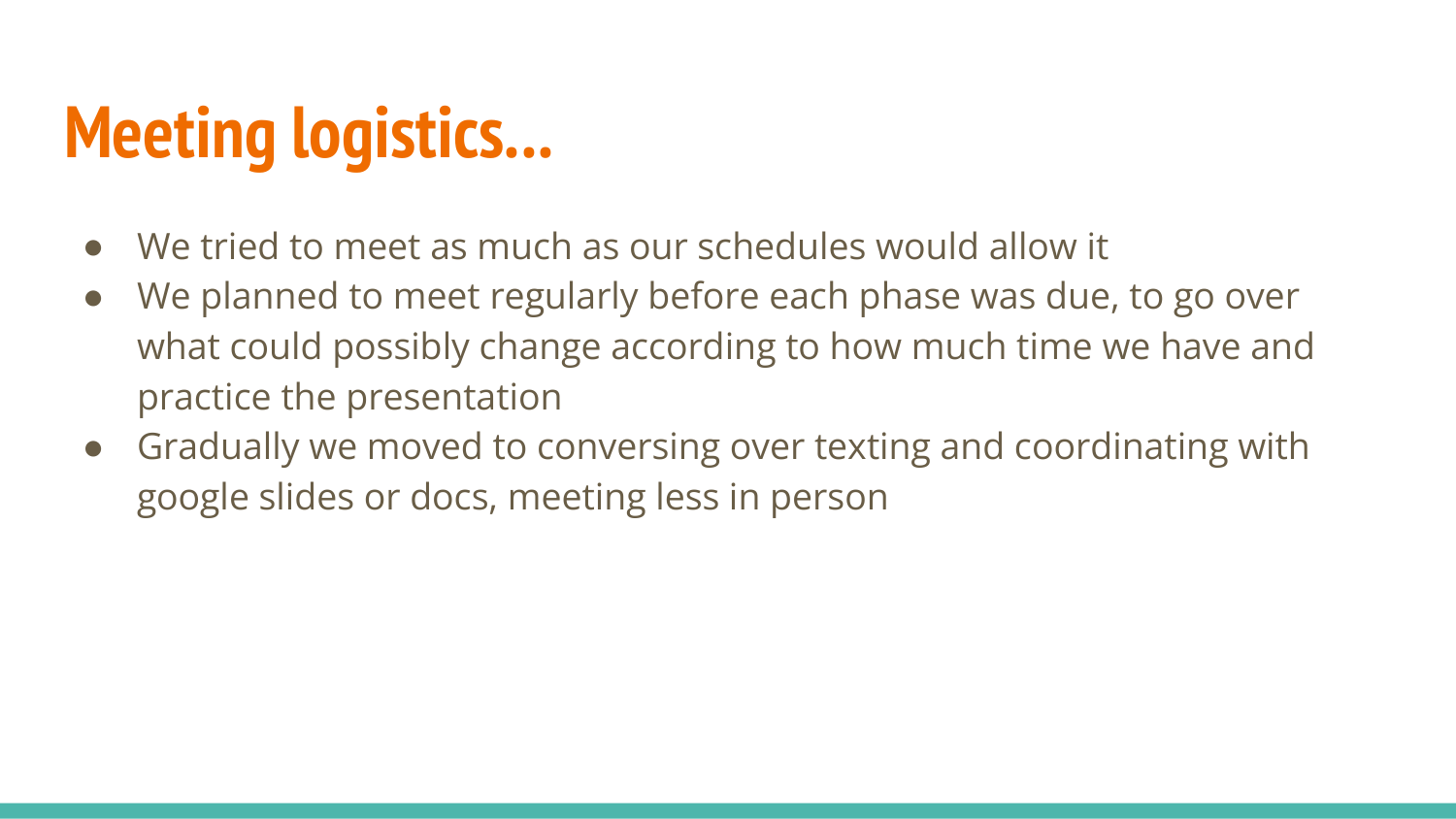

# Meeting logistics...
We tried to meet as much as our schedules would allow it
We planned to meet regularly before each phase was due, to go over what could possibly change according to how much time we have and practice the presentation
Gradually we moved to conversing over texting and coordinating with google slides or docs, meeting less in person